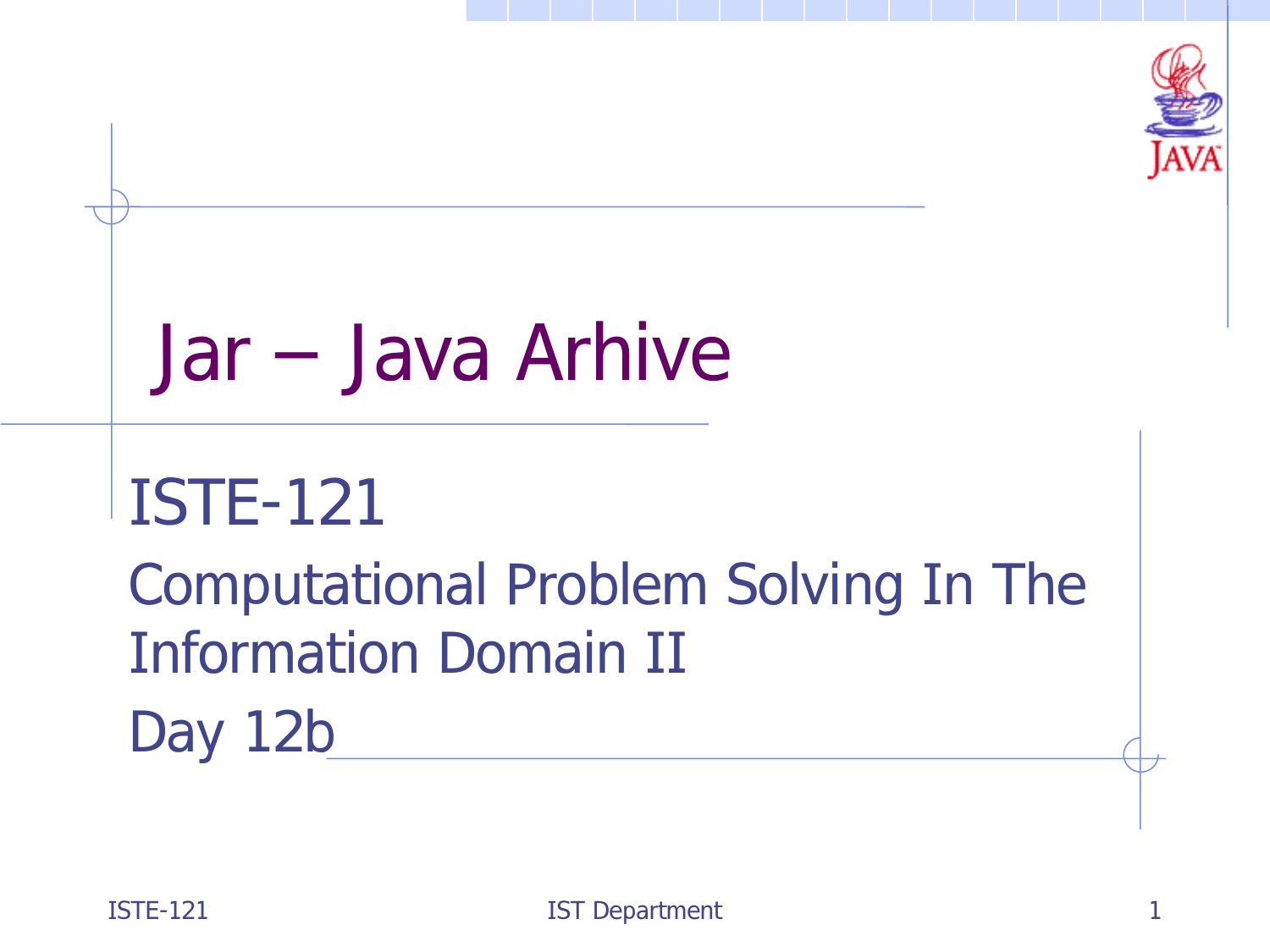

# Jar – Java Arhive
ISTE-121
Computational Problem Solving In The Information Domain II
Day 12b

ISTE-121
IST Department
1